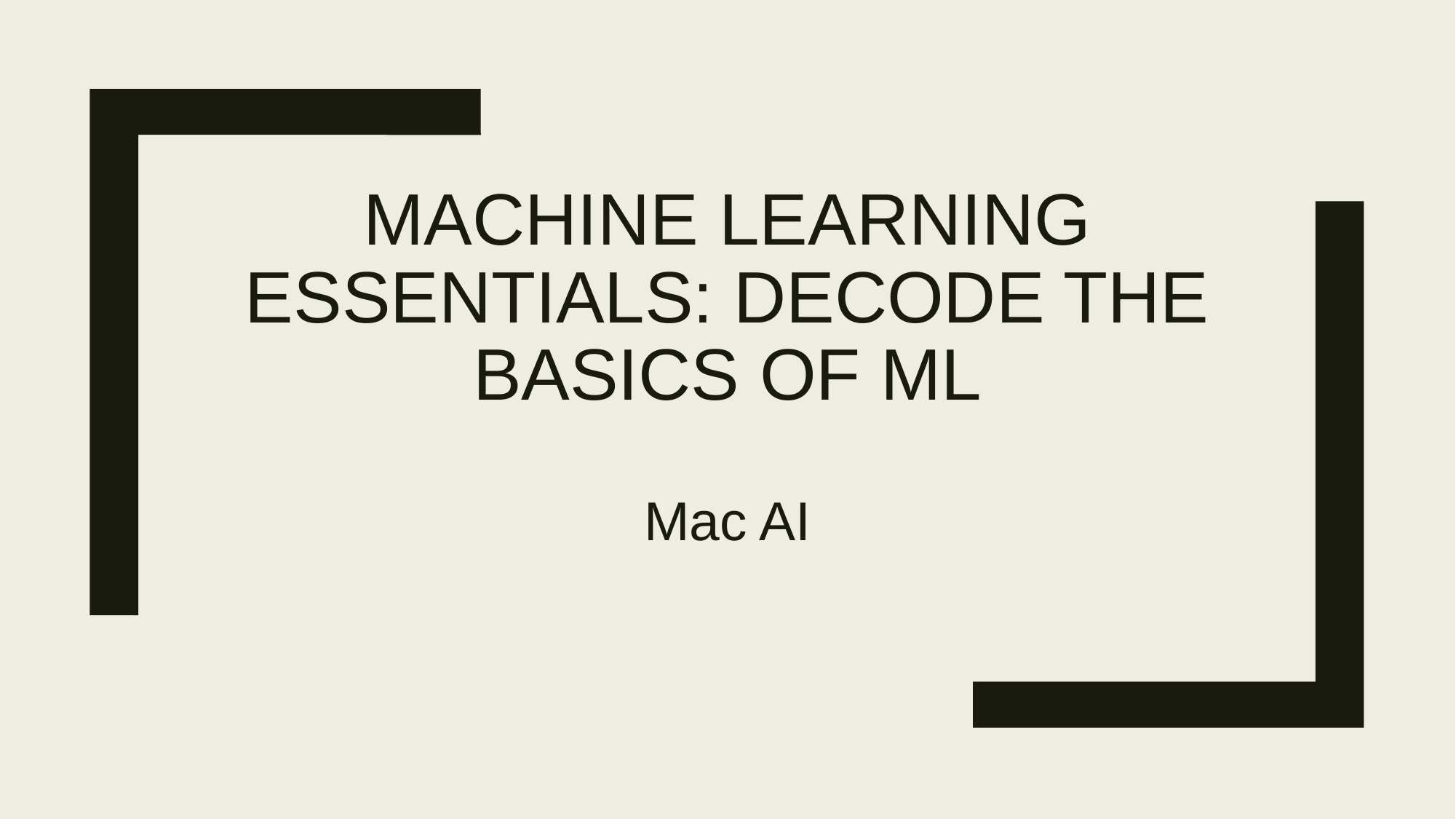

# Machine Learning Essentials: Decode the Basics of ML
Mac AI